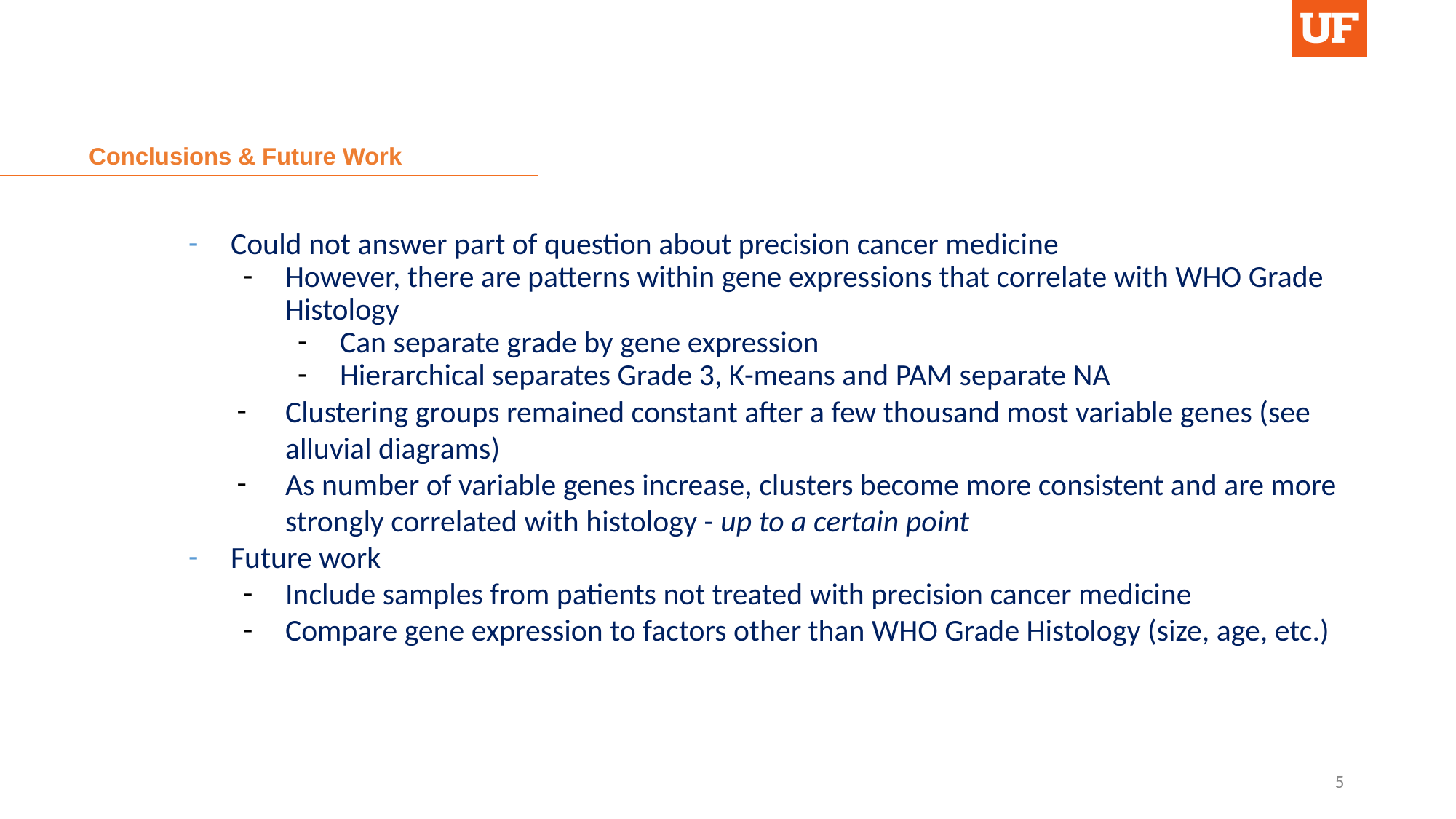

# Conclusions & Future Work
Could not answer part of question about precision cancer medicine
However, there are patterns within gene expressions that correlate with WHO Grade Histology
Can separate grade by gene expression
Hierarchical separates Grade 3, K-means and PAM separate NA
Clustering groups remained constant after a few thousand most variable genes (see alluvial diagrams)
As number of variable genes increase, clusters become more consistent and are more strongly correlated with histology - up to a certain point
Future work
Include samples from patients not treated with precision cancer medicine
Compare gene expression to factors other than WHO Grade Histology (size, age, etc.)
5